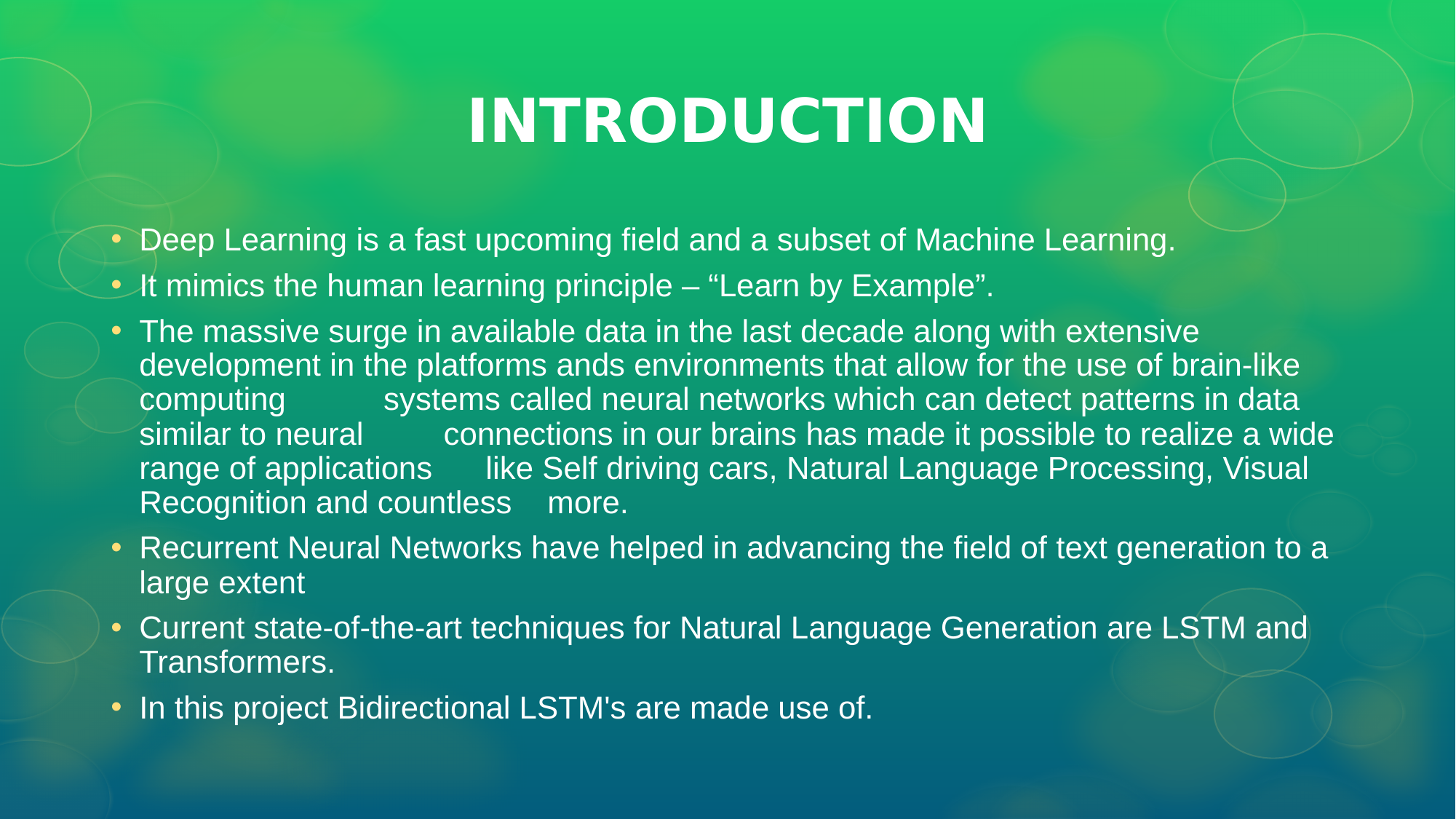

INTRODUCTION
Deep Learning is a fast upcoming field and a subset of Machine Learning.
It mimics the human learning principle – “Learn by Example”.
The massive surge in available data in the last decade along with extensive development in the platforms ands environments that allow for the use of brain-like computing           systems called neural networks which can detect patterns in data similar to neural         connections in our brains has made it possible to realize a wide range of applications      like Self driving cars, Natural Language Processing, Visual Recognition and countless    more.
Recurrent Neural Networks have helped in advancing the field of text generation to a large extent
Current state-of-the-art techniques for Natural Language Generation are LSTM and Transformers.
In this project Bidirectional LSTM's are made use of.